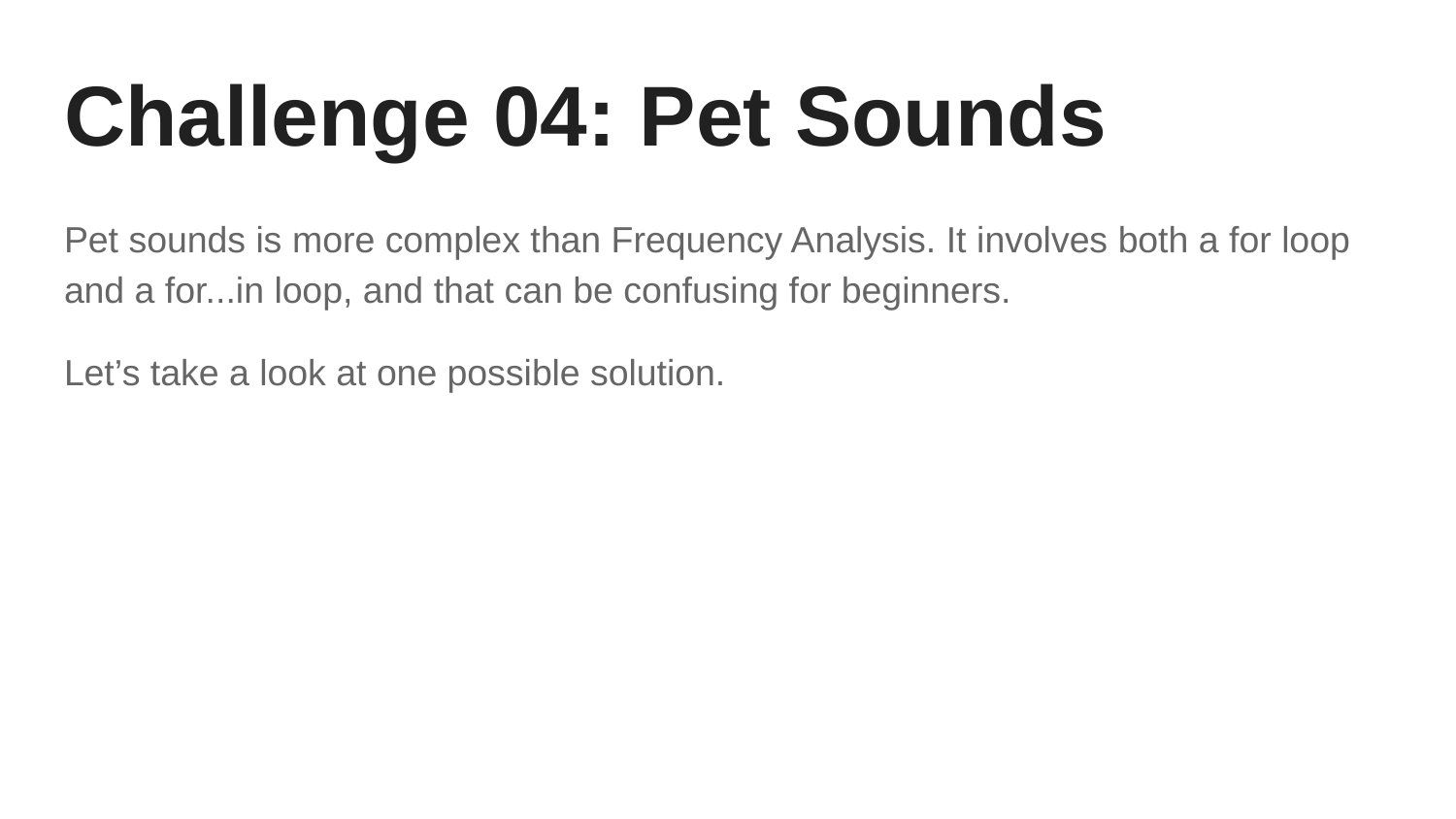

# Challenge 04: Pet Sounds
Pet sounds is more complex than Frequency Analysis. It involves both a for loop and a for...in loop, and that can be confusing for beginners.
Let’s take a look at one possible solution.